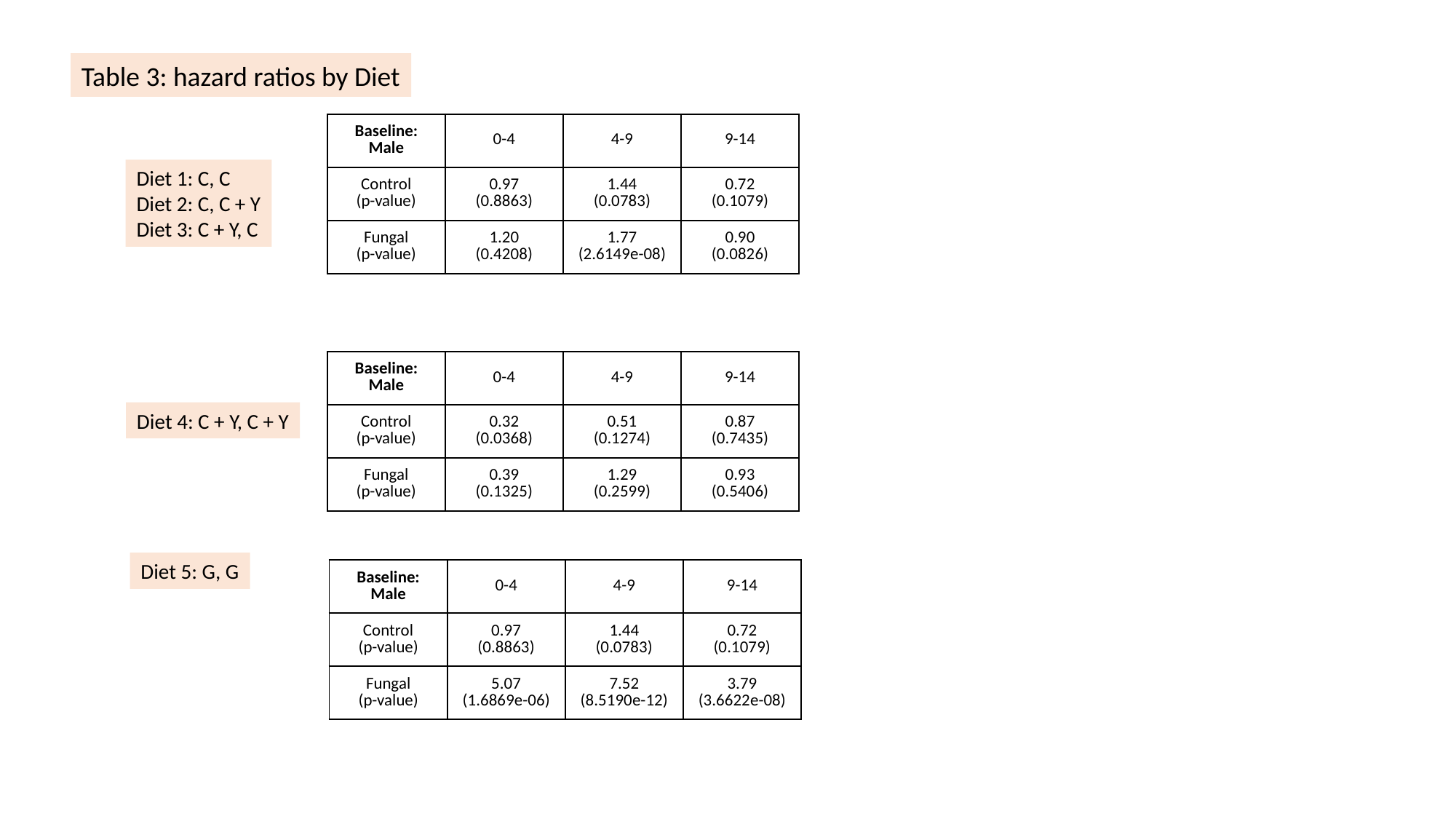

Table 3: hazard ratios by Diet
| Baseline: Male | 0-4 | 4-9 | 9-14 |
| --- | --- | --- | --- |
| Control (p-value) | 0.97 (0.8863) | 1.44 (0.0783) | 0.72 (0.1079) |
| Fungal (p-value) | 1.20 (0.4208) | 1.77 (2.6149e-08) | 0.90 (0.0826) |
Diet 1: C, C
Diet 2: C, C + Y
Diet 3: C + Y, C
| Baseline: Male | 0-4 | 4-9 | 9-14 |
| --- | --- | --- | --- |
| Control (p-value) | 0.32 (0.0368) | 0.51 (0.1274) | 0.87 (0.7435) |
| Fungal (p-value) | 0.39 (0.1325) | 1.29 (0.2599) | 0.93 (0.5406) |
Diet 4: C + Y, C + Y
Diet 5: G, G
| Baseline: Male | 0-4 | 4-9 | 9-14 |
| --- | --- | --- | --- |
| Control (p-value) | 0.97 (0.8863) | 1.44 (0.0783) | 0.72 (0.1079) |
| Fungal (p-value) | 5.07 (1.6869e-06) | 7.52 (8.5190e-12) | 3.79 (3.6622e-08) |